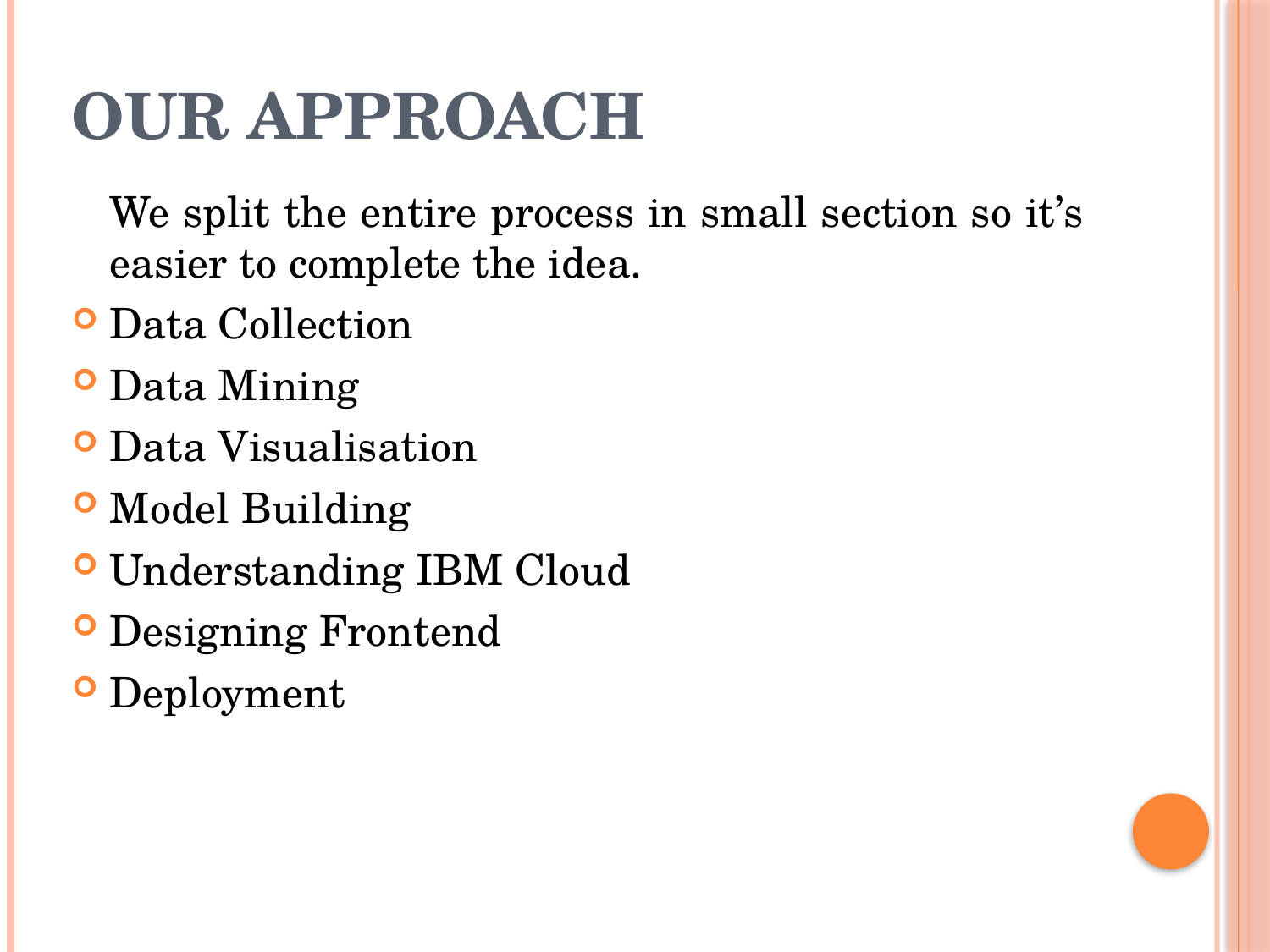

# Our approach
	We split the entire process in small section so it’s easier to complete the idea.
Data Collection
Data Mining
Data Visualisation
Model Building
Understanding IBM Cloud
Designing Frontend
Deployment